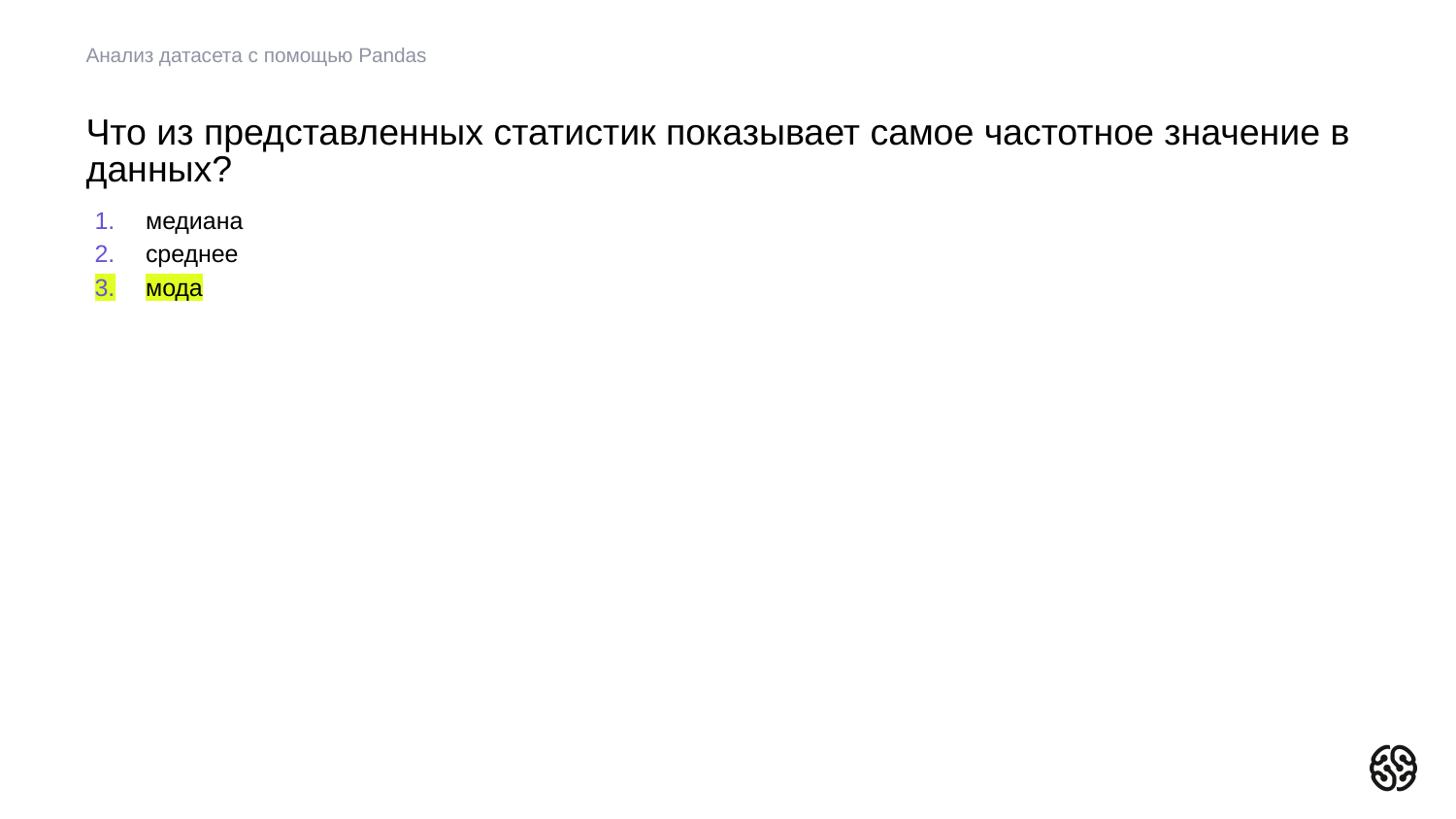

Анализ датасета с помощью Pandas
# Что из представленных статистик показывает самое частотное значение в данных?
медиана
среднее
мода